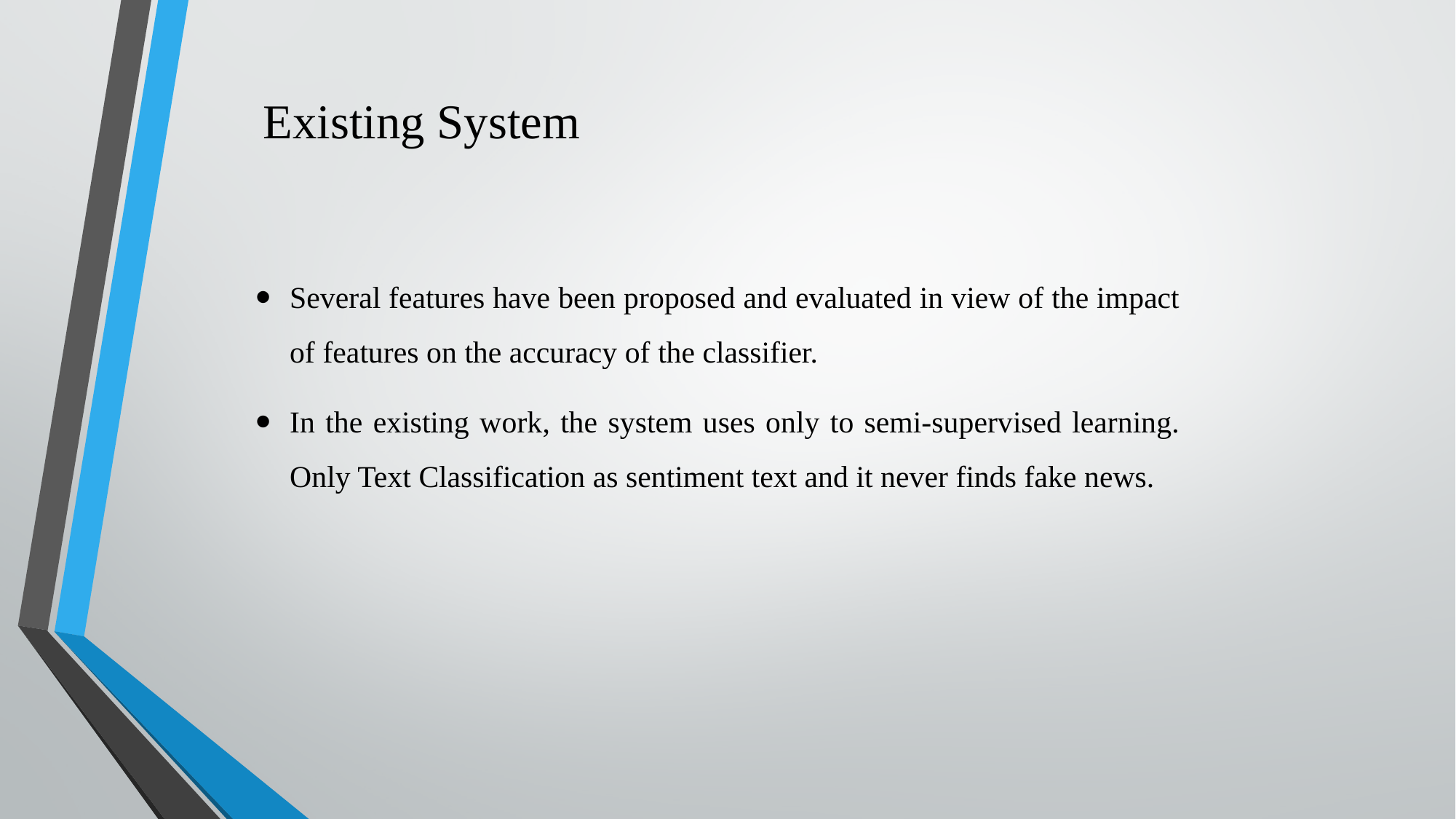

# Existing System
Several features have been proposed and evaluated in view of the impact of features on the accuracy of the classifier.
In the existing work, the system uses only to semi-supervised learning. Only Text Classification as sentiment text and it never finds fake news.